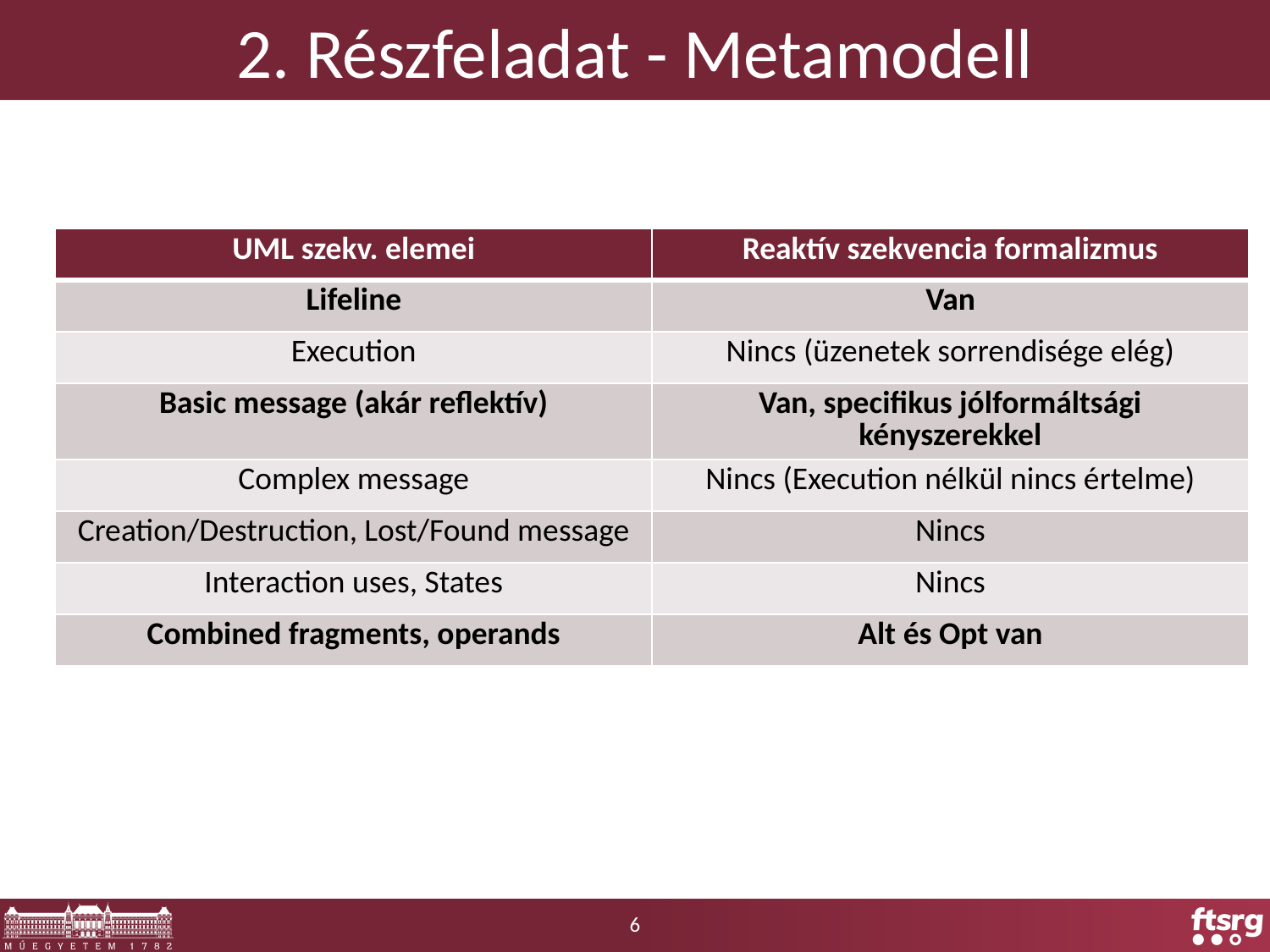

# 2. Részfeladat - Metamodell
| UML szekv. elemei | Reaktív szekvencia formalizmus |
| --- | --- |
| Lifeline | Van |
| Execution | Nincs (üzenetek sorrendisége elég) |
| Basic message (akár reflektív) | Van, specifikus jólformáltsági kényszerekkel |
| Complex message | Nincs (Execution nélkül nincs értelme) |
| Creation/Destruction, Lost/Found message | Nincs |
| Interaction uses, States | Nincs |
| Combined fragments, operands | Alt és Opt van |
6